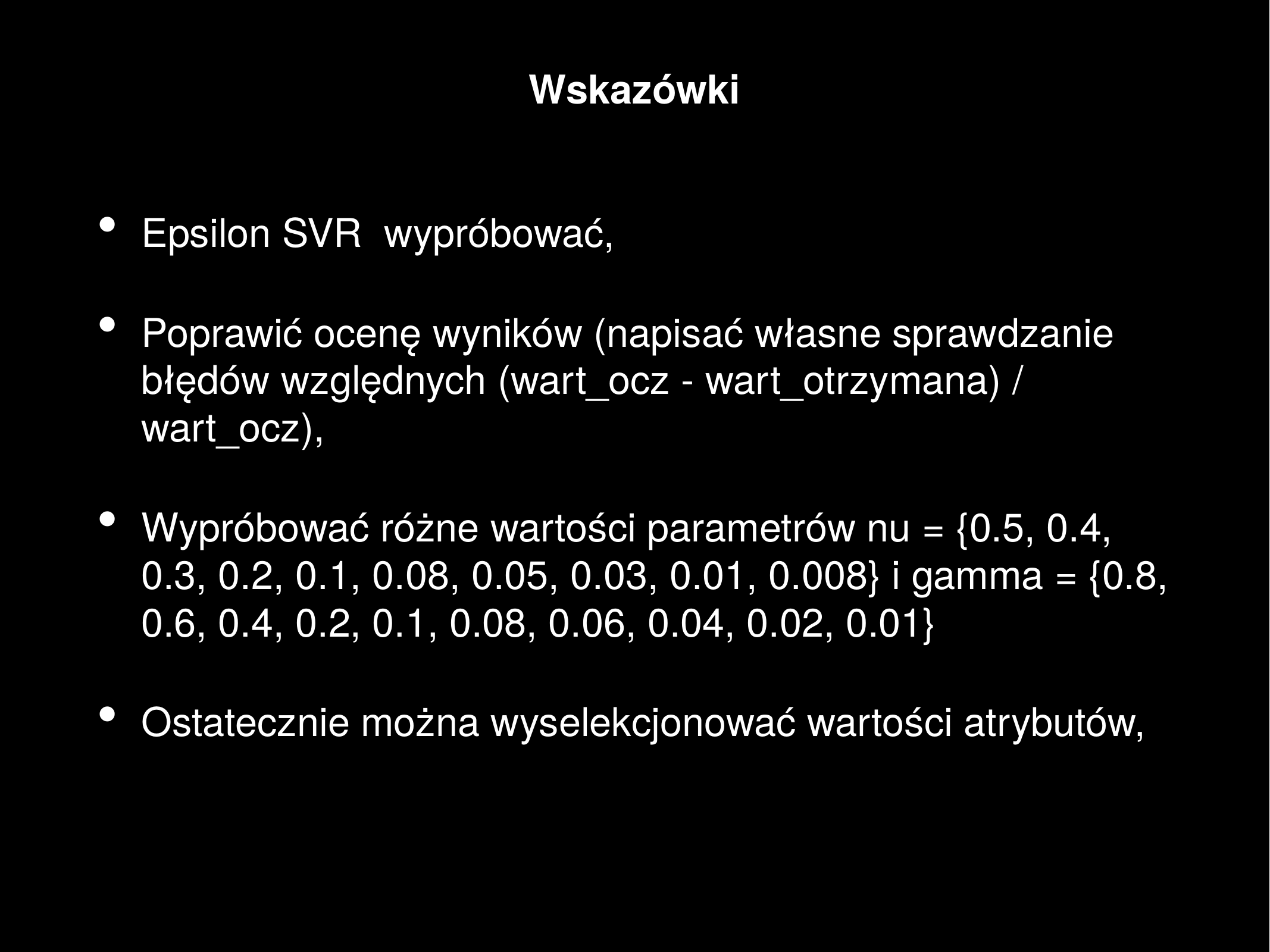

Wskazówki
Epsilon SVR  wypróbować,
Poprawić ocenę wyników (napisać własne sprawdzanie błędów względnych (wart_ocz - wart_otrzymana) / wart_ocz),
Wypróbować różne wartości parametrów nu = {0.5, 0.4, 0.3, 0.2, 0.1, 0.08, 0.05, 0.03, 0.01, 0.008} i gamma = {0.8, 0.6, 0.4, 0.2, 0.1, 0.08, 0.06, 0.04, 0.02, 0.01}
Ostatecznie można wyselekcjonować wartości atrybutów,